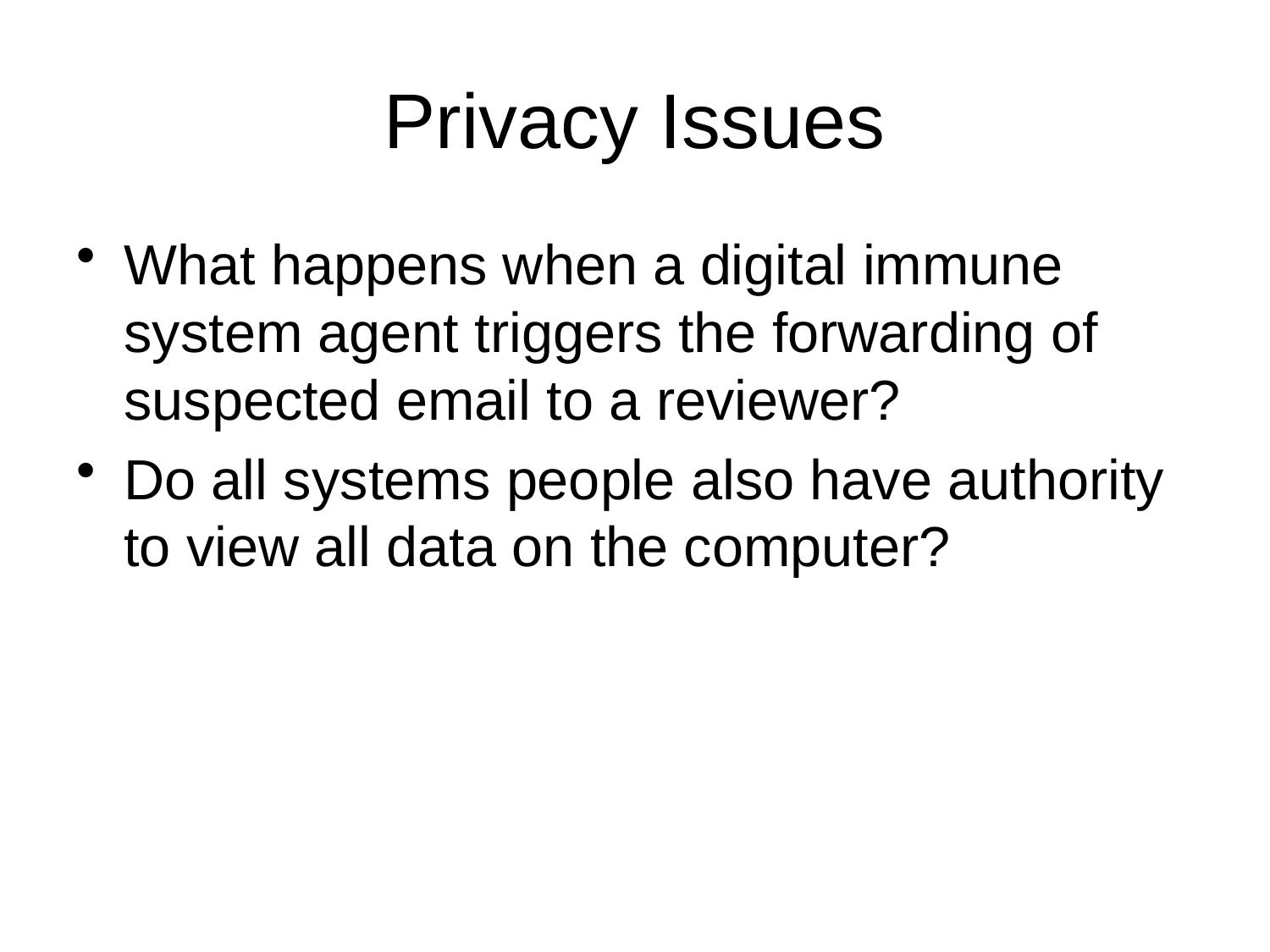

# Privacy Issues
What happens when a digital immune system agent triggers the forwarding of suspected email to a reviewer?
Do all systems people also have authority to view all data on the computer?